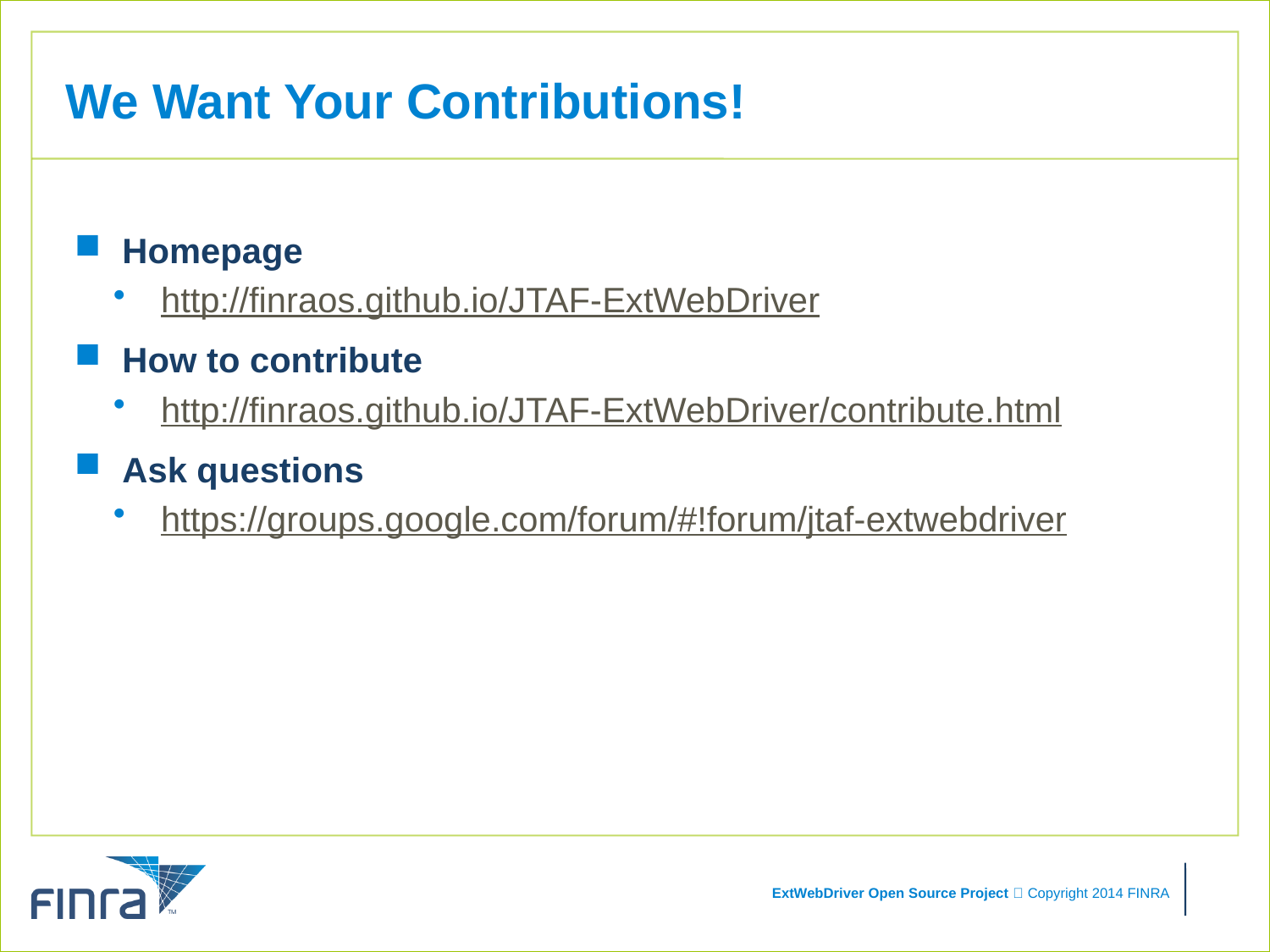

# We Want Your Contributions!
Homepage
http://finraos.github.io/JTAF-ExtWebDriver
How to contribute
http://finraos.github.io/JTAF-ExtWebDriver/contribute.html
Ask questions
https://groups.google.com/forum/#!forum/jtaf-extwebdriver